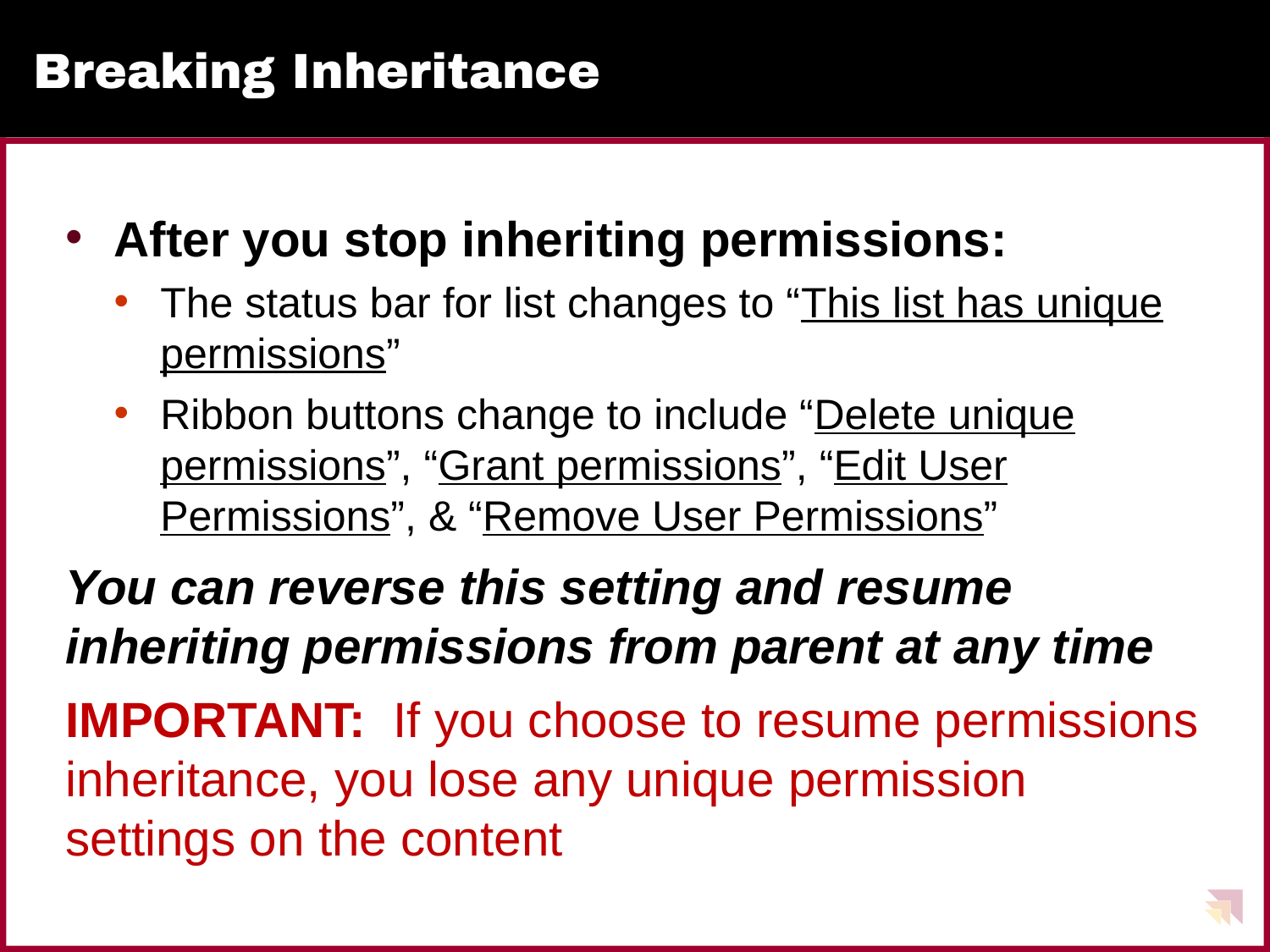

# Breaking Inheritance
After you stop inheriting permissions:
The status bar for list changes to “This list has unique permissions”
Ribbon buttons change to include “Delete unique permissions”, “Grant permissions”, “Edit User Permissions”, & “Remove User Permissions”
You can reverse this setting and resume inheriting permissions from parent at any time
IMPORTANT:  If you choose to resume permissions inheritance, you lose any unique permission settings on the content